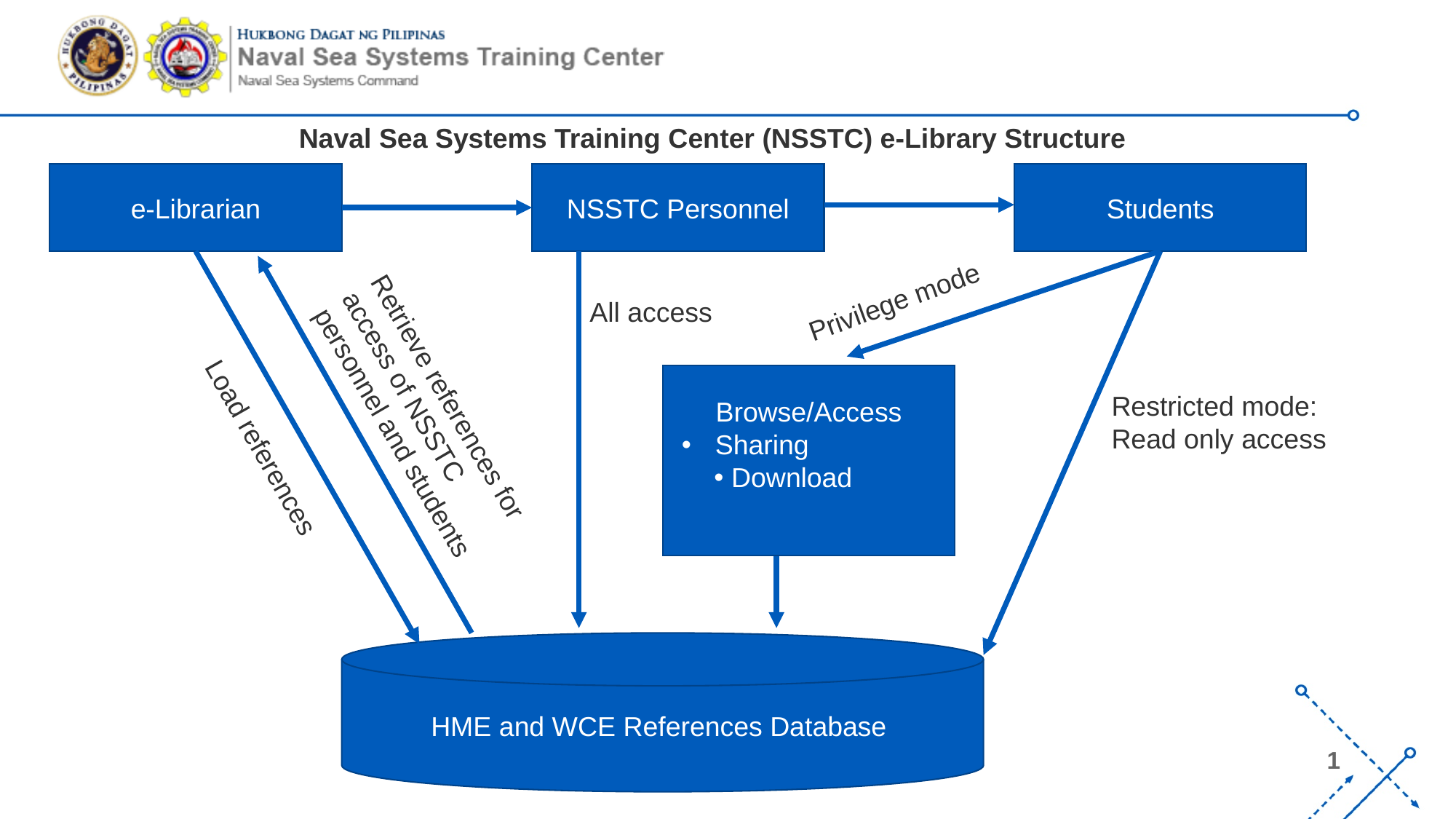

Naval Sea Systems Training Center (NSSTC) e-Library Structure
NSSTC Personnel
Students
e-Librarian
Privilege mode
All access
Browse/Access
 Sharing
 Download

Retrieve references for access of NSSTC personnel and students
Restricted mode:
Read only access
Load references
HME and WCE References Database